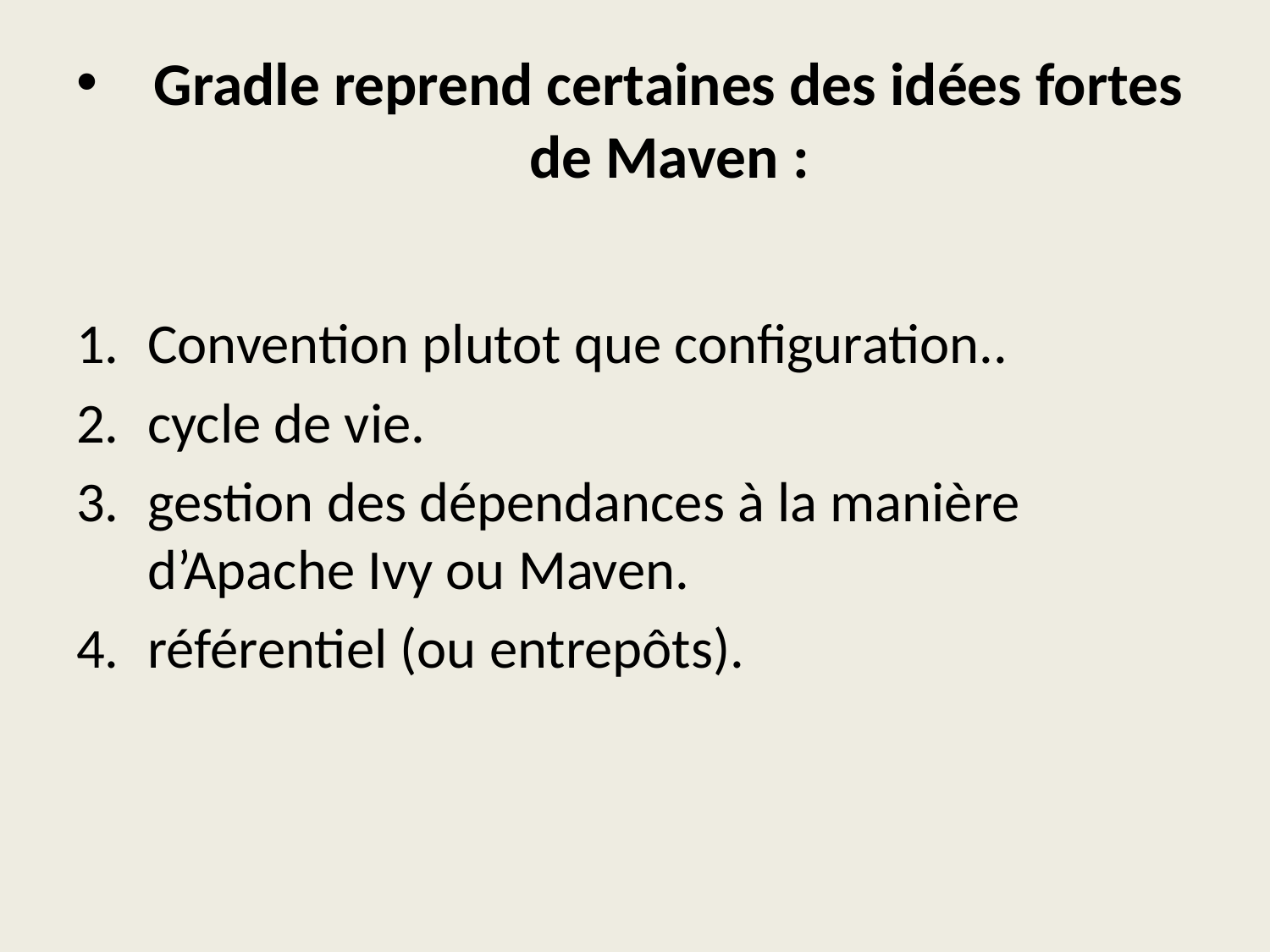

# Gradle reprend certaines des idées fortes de Maven :

Convention plutot que configuration..
cycle de vie.
gestion des dépendances à la manière d’Apache Ivy ou Maven.
référentiel (ou entrepôts).